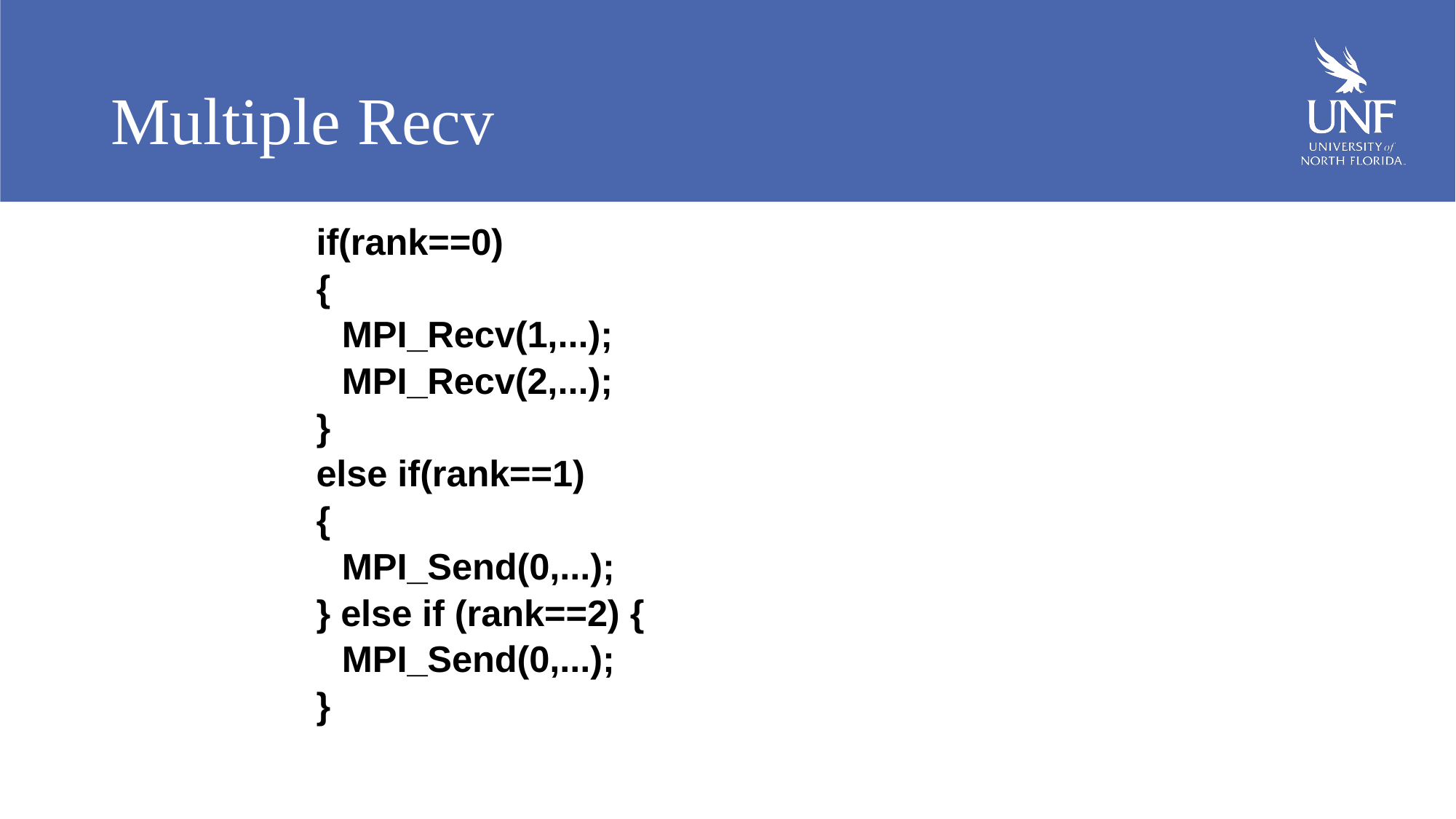

# Multiple Recv
if(rank==0)
{
	MPI_Recv(1,...);
	MPI_Recv(2,...);
}
else if(rank==1)
{
	MPI_Send(0,...);
} else if (rank==2) {
	MPI_Send(0,...);
}